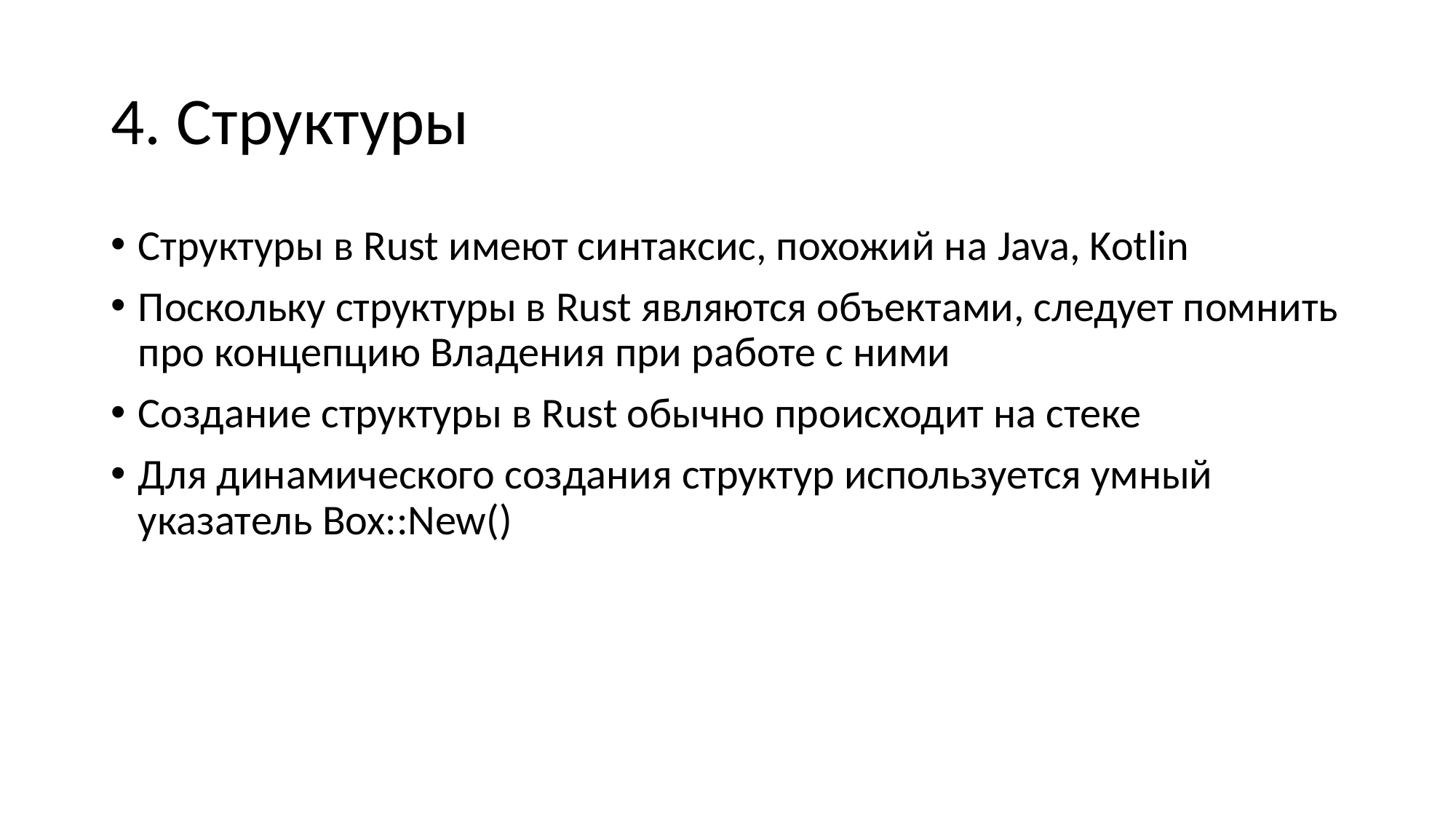

# 4. Структуры
Структуры в Rust имеют синтаксис, похожий на Java, Kotlin
Поскольку структуры в Rust являются объектами, следует помнить про концепцию Владения при работе с ними
Создание структуры в Rust обычно происходит на стеке
Для динамического создания структур используется умный указатель Box::New()